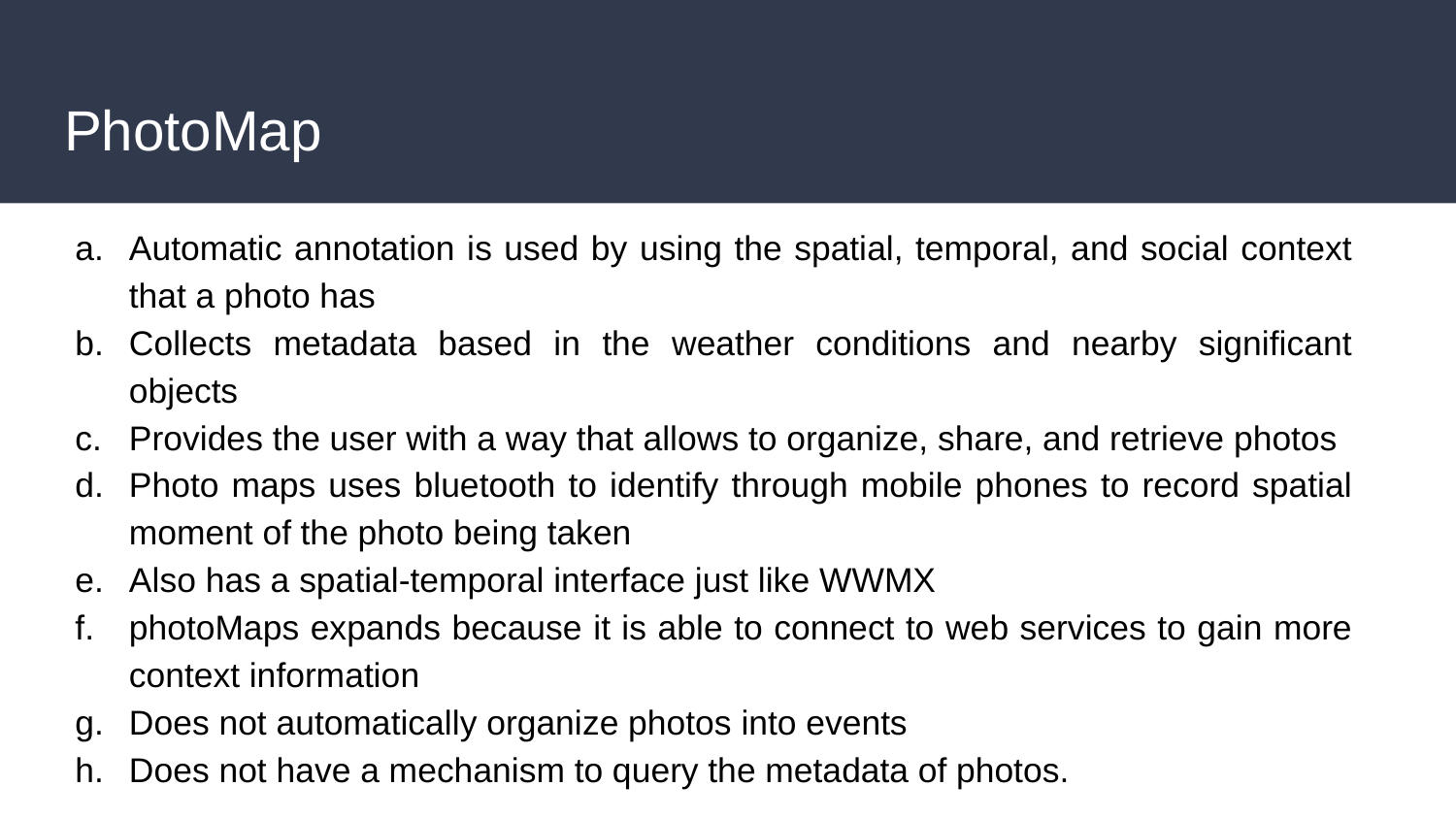

# PhotoMap
Automatic annotation is used by using the spatial, temporal, and social context that a photo has
Collects metadata based in the weather conditions and nearby significant objects
Provides the user with a way that allows to organize, share, and retrieve photos
Photo maps uses bluetooth to identify through mobile phones to record spatial moment of the photo being taken
Also has a spatial-temporal interface just like WWMX
photoMaps expands because it is able to connect to web services to gain more context information
Does not automatically organize photos into events
Does not have a mechanism to query the metadata of photos.